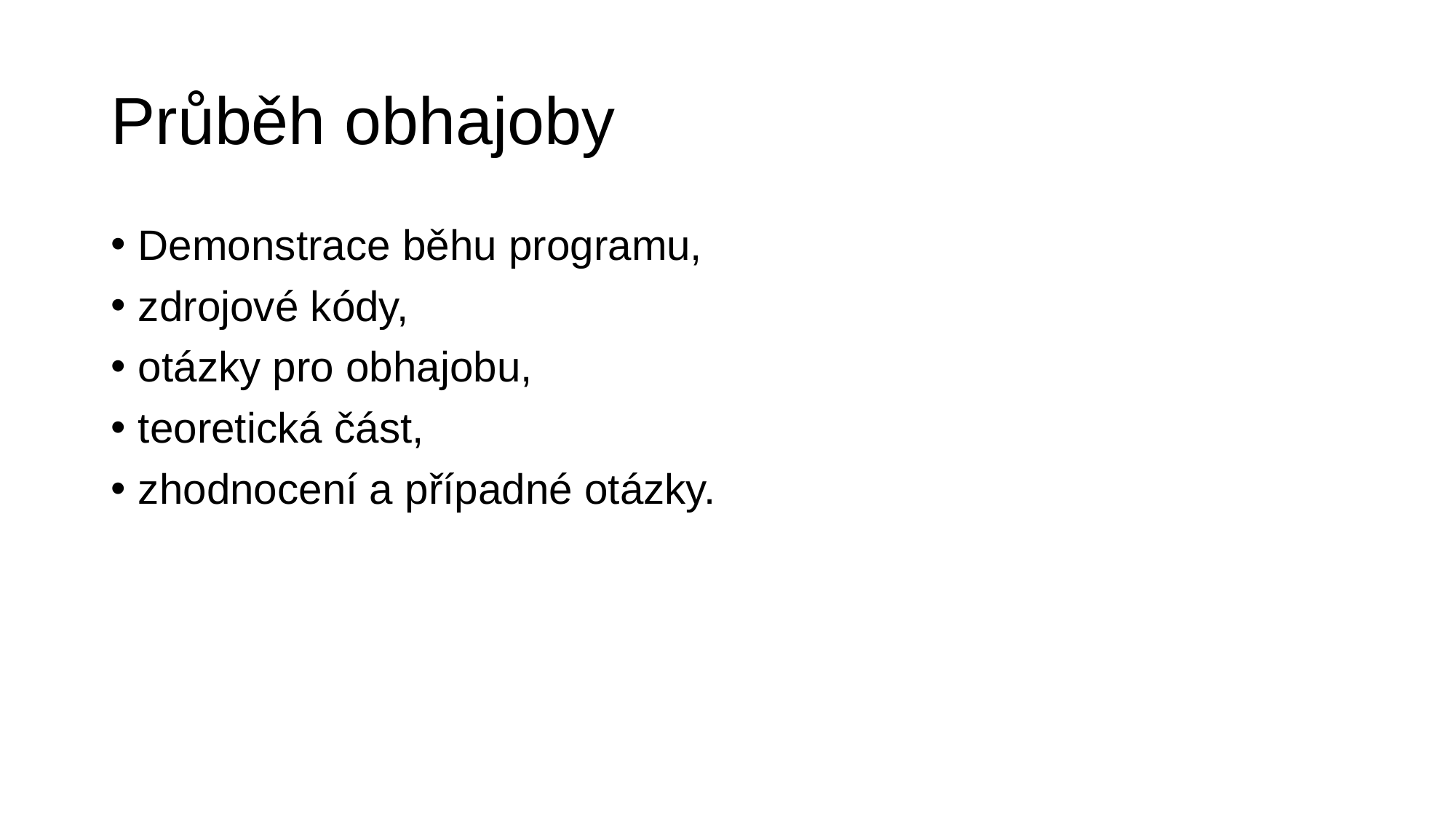

# Průběh obhajoby
Demonstrace běhu programu,
zdrojové kódy,
otázky pro obhajobu,
teoretická část,
zhodnocení a případné otázky.